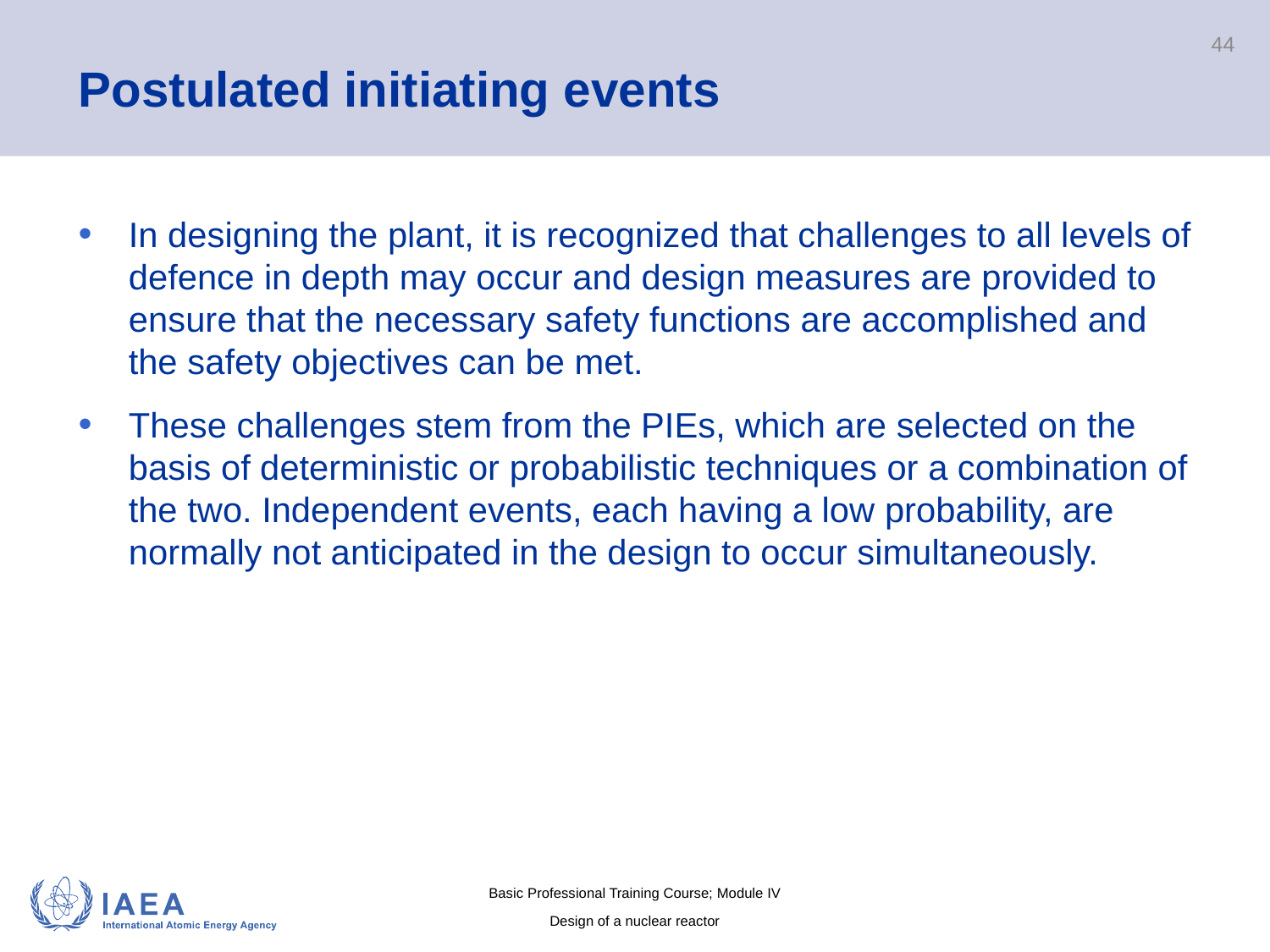

# Postulated initiating events
44
In designing the plant, it is recognized that challenges to all levels of defence in depth may occur and design measures are provided to ensure that the necessary safety functions are accomplished and the safety objectives can be met.
These challenges stem from the PIEs, which are selected on the basis of deterministic or probabilistic techniques or a combination of the two. Independent events, each having a low probability, are normally not anticipated in the design to occur simultaneously.